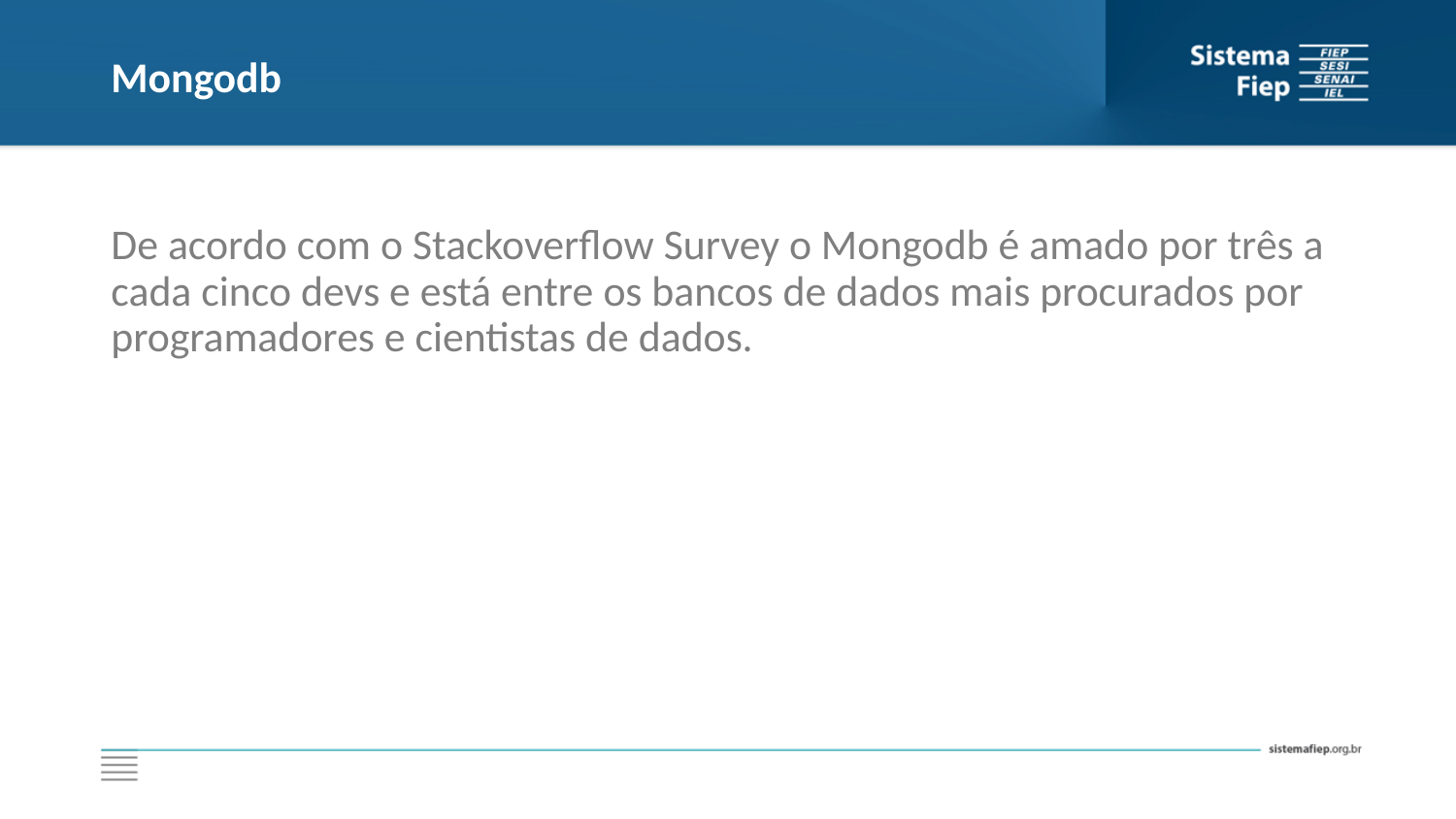

# Mongodb
De acordo com o Stackoverflow Survey o Mongodb é amado por três a cada cinco devs e está entre os bancos de dados mais procurados por programadores e cientistas de dados.